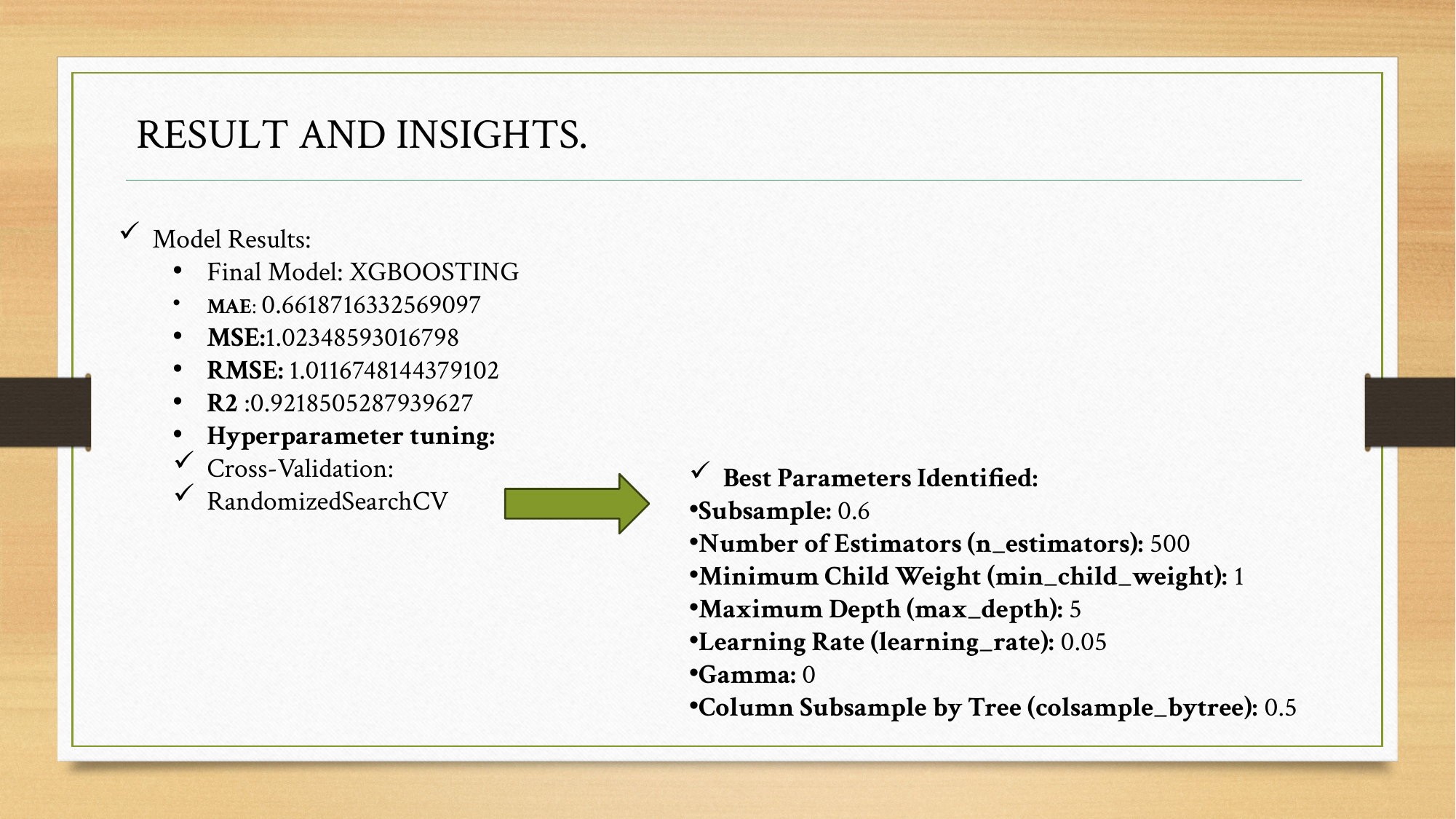

RESULT AND INSIGHTS.
Model Results:
Final Model: XGBOOSTING
MAE: 0.6618716332569097
MSE:1.02348593016798
RMSE: 1.0116748144379102
R2 :0.9218505287939627
Hyperparameter tuning:
Cross-Validation:
RandomizedSearchCV

Best Parameters Identified:
Subsample: 0.6
Number of Estimators (n_estimators): 500
Minimum Child Weight (min_child_weight): 1
Maximum Depth (max_depth): 5
Learning Rate (learning_rate): 0.05
Gamma: 0
Column Subsample by Tree (colsample_bytree): 0.5